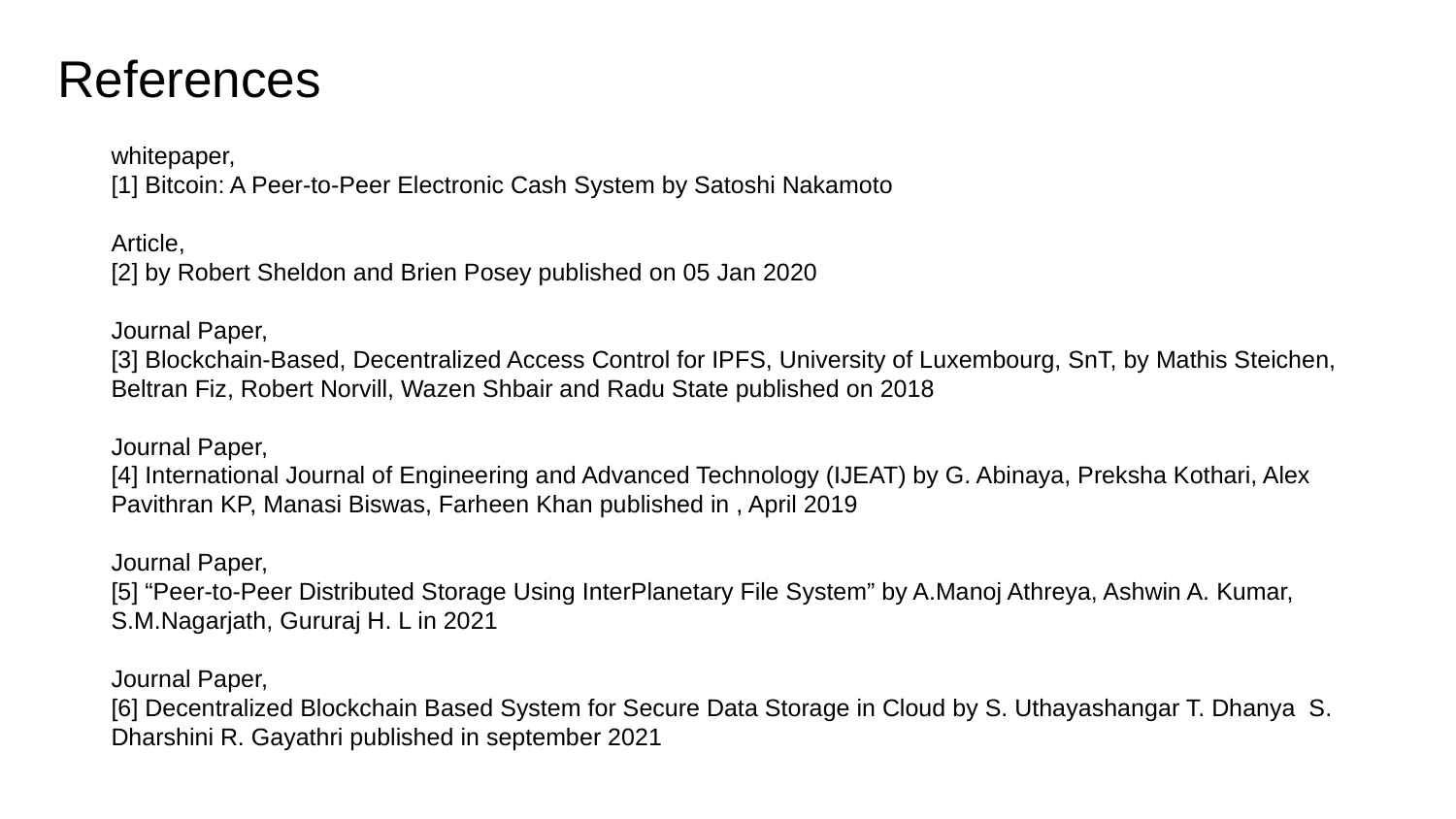

# References
whitepaper,
[1] Bitcoin: A Peer-to-Peer Electronic Cash System by Satoshi Nakamoto

Article,
[2] by Robert Sheldon and Brien Posey published on 05 Jan 2020

Journal Paper,
[3] Blockchain-Based, Decentralized Access Control for IPFS, University of Luxembourg, SnT, by Mathis Steichen, Beltran Fiz, Robert Norvill, Wazen Shbair and Radu State published on 2018

Journal Paper,
[4] International Journal of Engineering and Advanced Technology (IJEAT) by G. Abinaya, Preksha Kothari, Alex Pavithran KP, Manasi Biswas, Farheen Khan published in , April 2019

Journal Paper,
[5] “Peer-to-Peer Distributed Storage Using InterPlanetary File System” by A.Manoj Athreya, Ashwin A. Kumar, S.M.Nagarjath, Gururaj H. L in 2021

Journal Paper,
[6] Decentralized Blockchain Based System for Secure Data Storage in Cloud by S. Uthayashangar T. Dhanya  S. Dharshini R. Gayathri published in september 2021